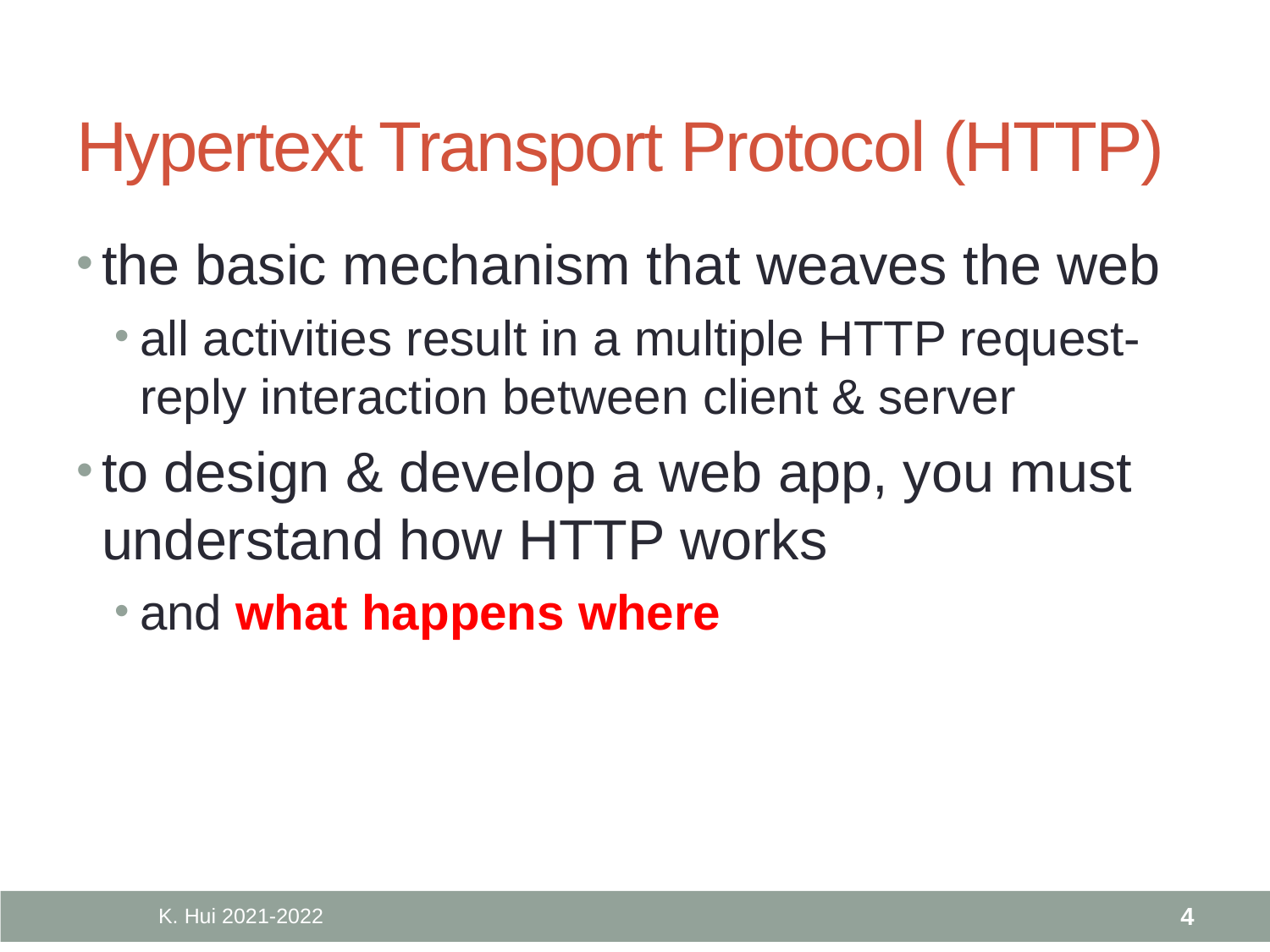

# Hypertext Transport Protocol (HTTP)
the basic mechanism that weaves the web
all activities result in a multiple HTTP request-reply interaction between client & server
to design & develop a web app, you must understand how HTTP works
and what happens where
K. Hui 2021-2022
4